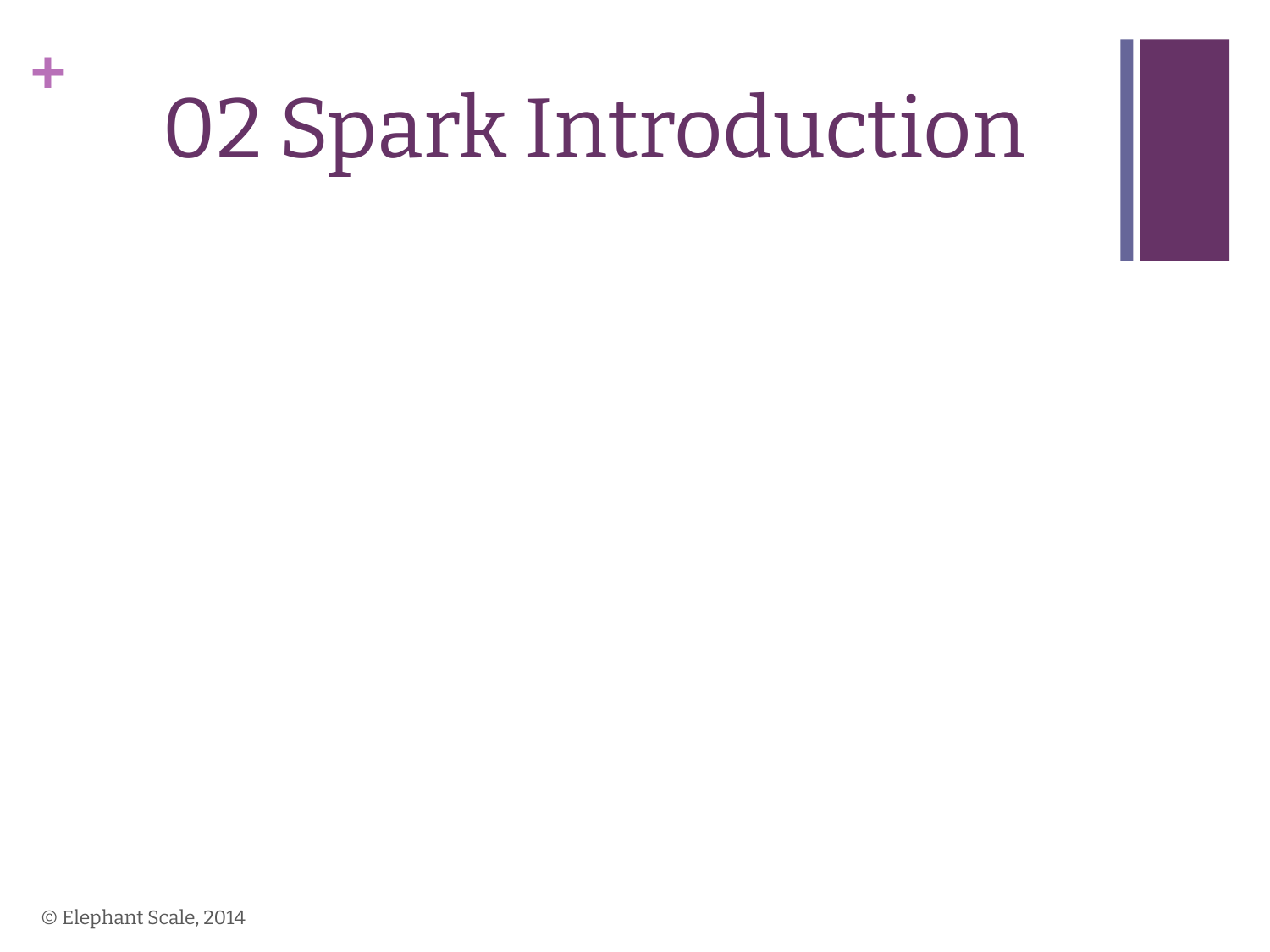

# 02 Spark Introduction

© Elephant Scale, 2014